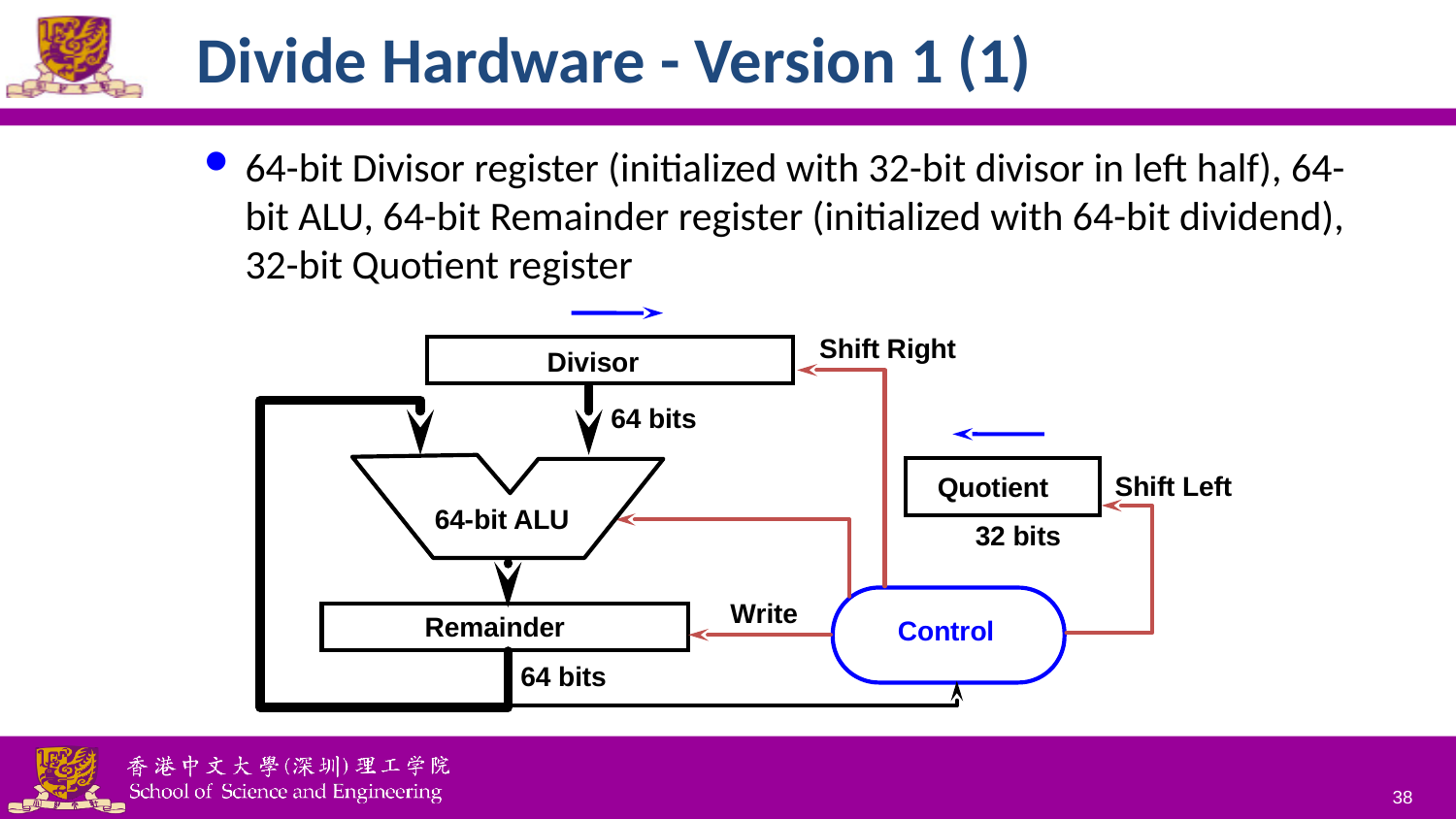

# Divide Hardware - Version 1 (1)
64-bit Divisor register (initialized with 32-bit divisor in left half), 64-bit ALU, 64-bit Remainder register (initialized with 64-bit dividend), 32-bit Quotient register

Shift Right

Divisor

64 bits

Shift Left
Quotient
64-bit ALU

32 bits

Write

Remainder
Control

64 bits

38